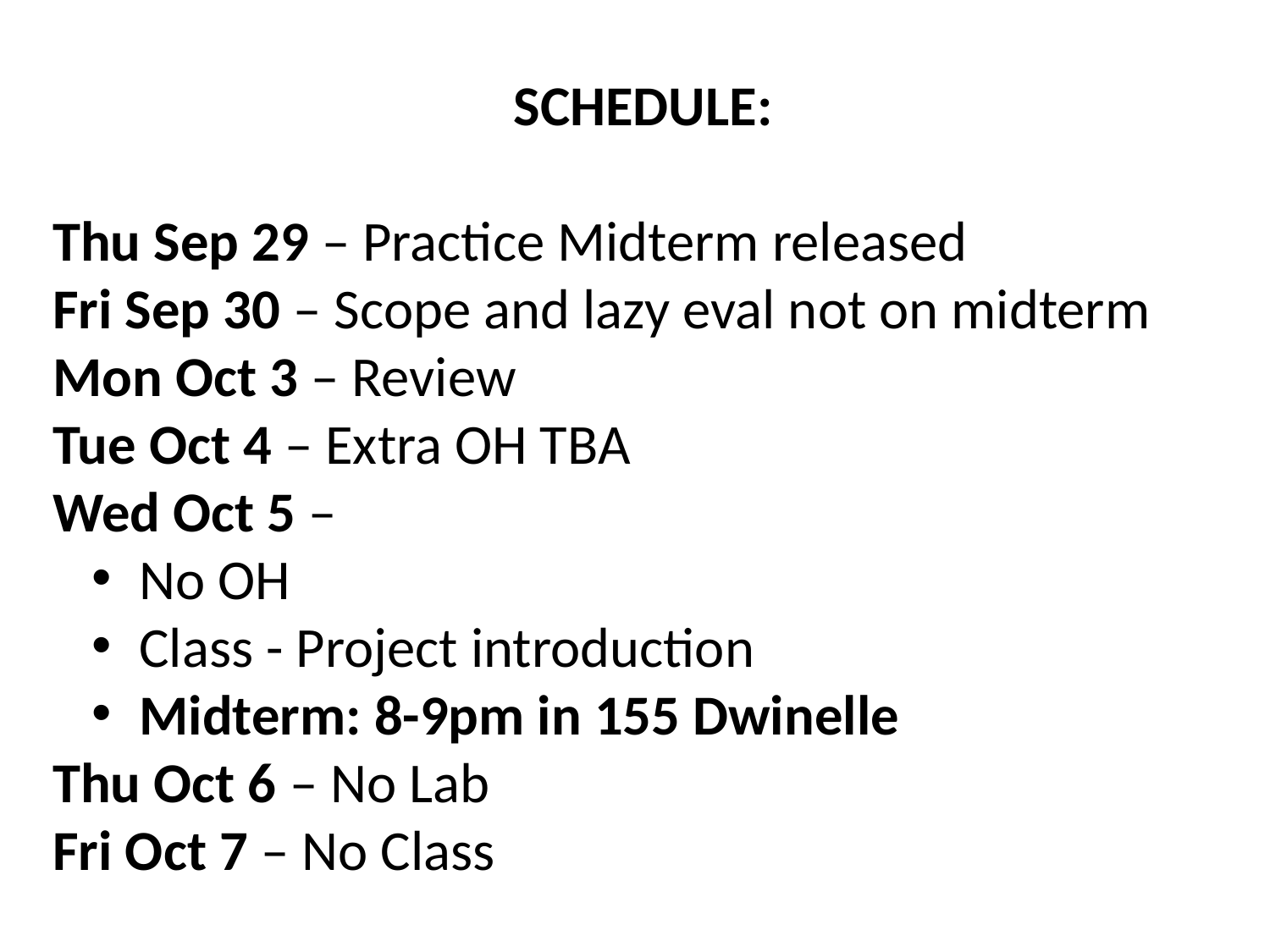

SCHEDULE:

Thu Sep 29 – Practice Midterm released
Fri Sep 30 – Scope and lazy eval not on midterm
Mon Oct 3 – Review
Tue Oct 4 – Extra OH TBA
Wed Oct 5 –
No OH
Class - Project introduction
Midterm: 8-9pm in 155 Dwinelle
Thu Oct 6 – No Lab
Fri Oct 7 – No Class